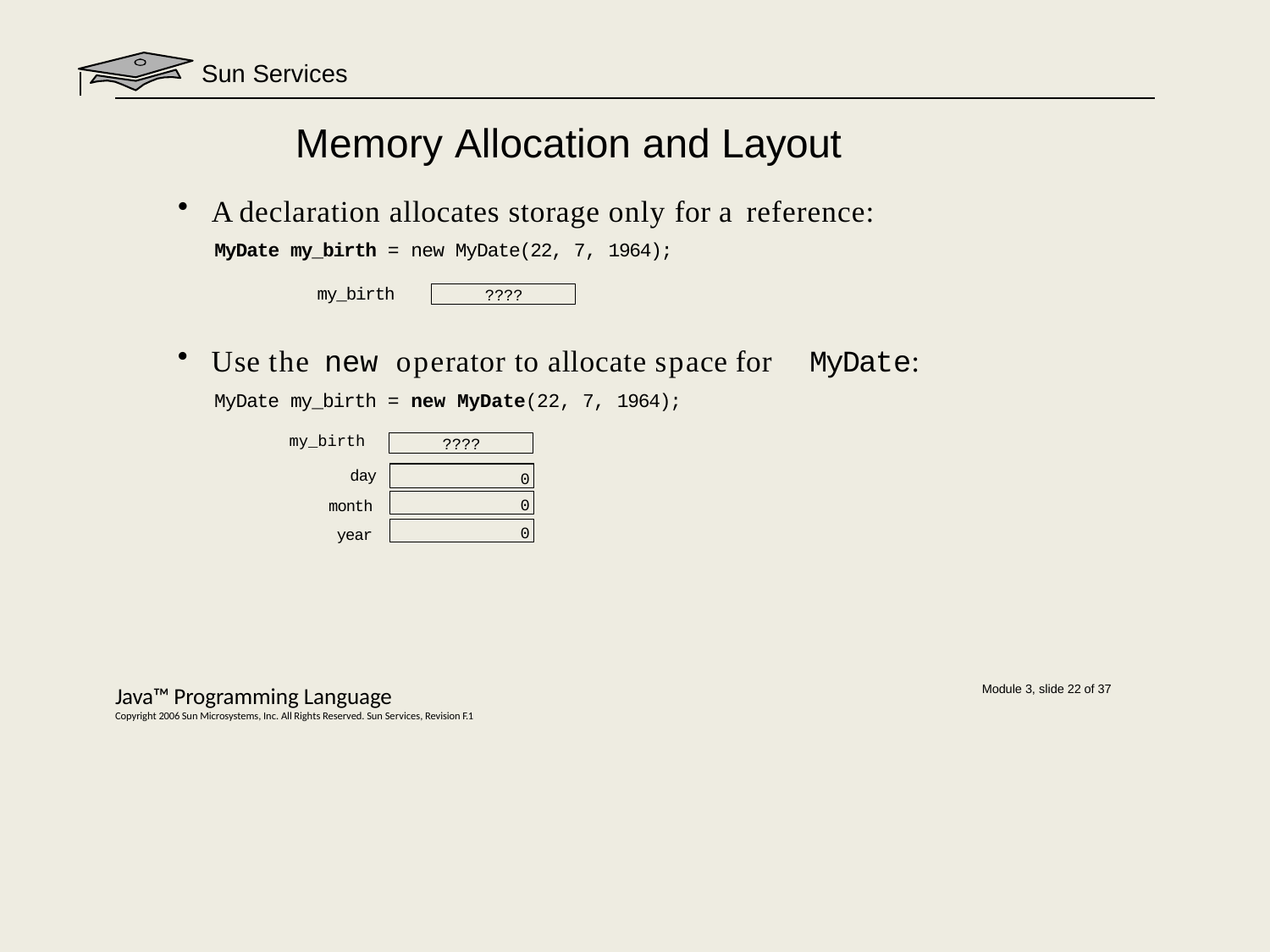

Sun Services

# Memory Allocation and Layout
A declaration allocates storage only for a reference:
MyDate my_birth = new MyDate(22, 7, 1964);
my_birth
????
Use the  new operator to allocate space for	MyDate:
MyDate my_birth = new MyDate(22, 7, 1964);
my_birth
????
day
0
month  year
0
0
Java™ Programming Language
Copyright 2006 Sun Microsystems, Inc. All Rights Reserved. Sun Services, Revision F.1
Module 3, slide 22 of 37